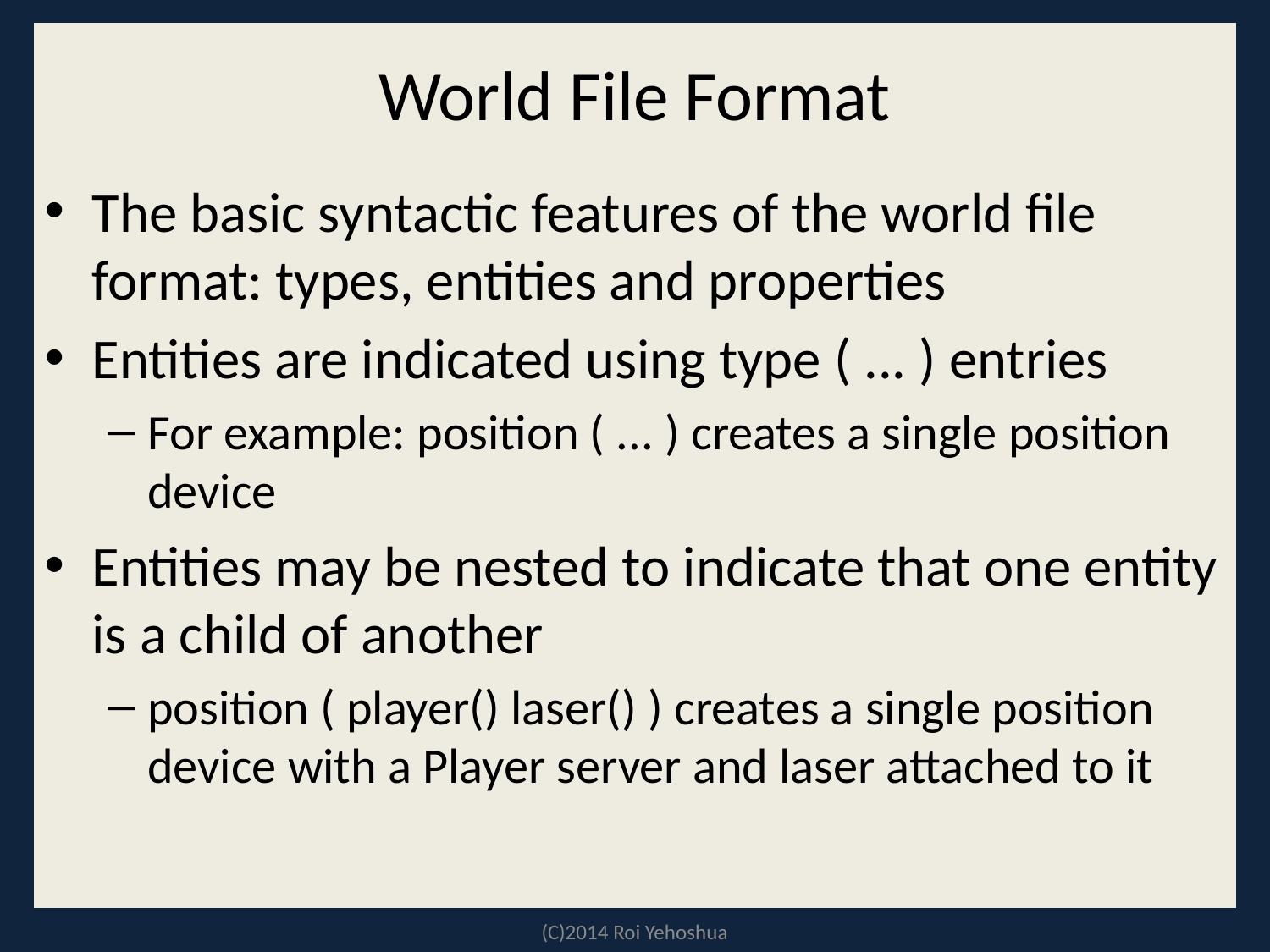

# World File Format
The basic syntactic features of the world file format: types, entities and properties
Entities are indicated using type ( ... ) entries
For example: position ( ... ) creates a single position device
Entities may be nested to indicate that one entity is a child of another
position ( player() laser() ) creates a single position device with a Player server and laser attached to it

(C)2014 Roi Yehoshua